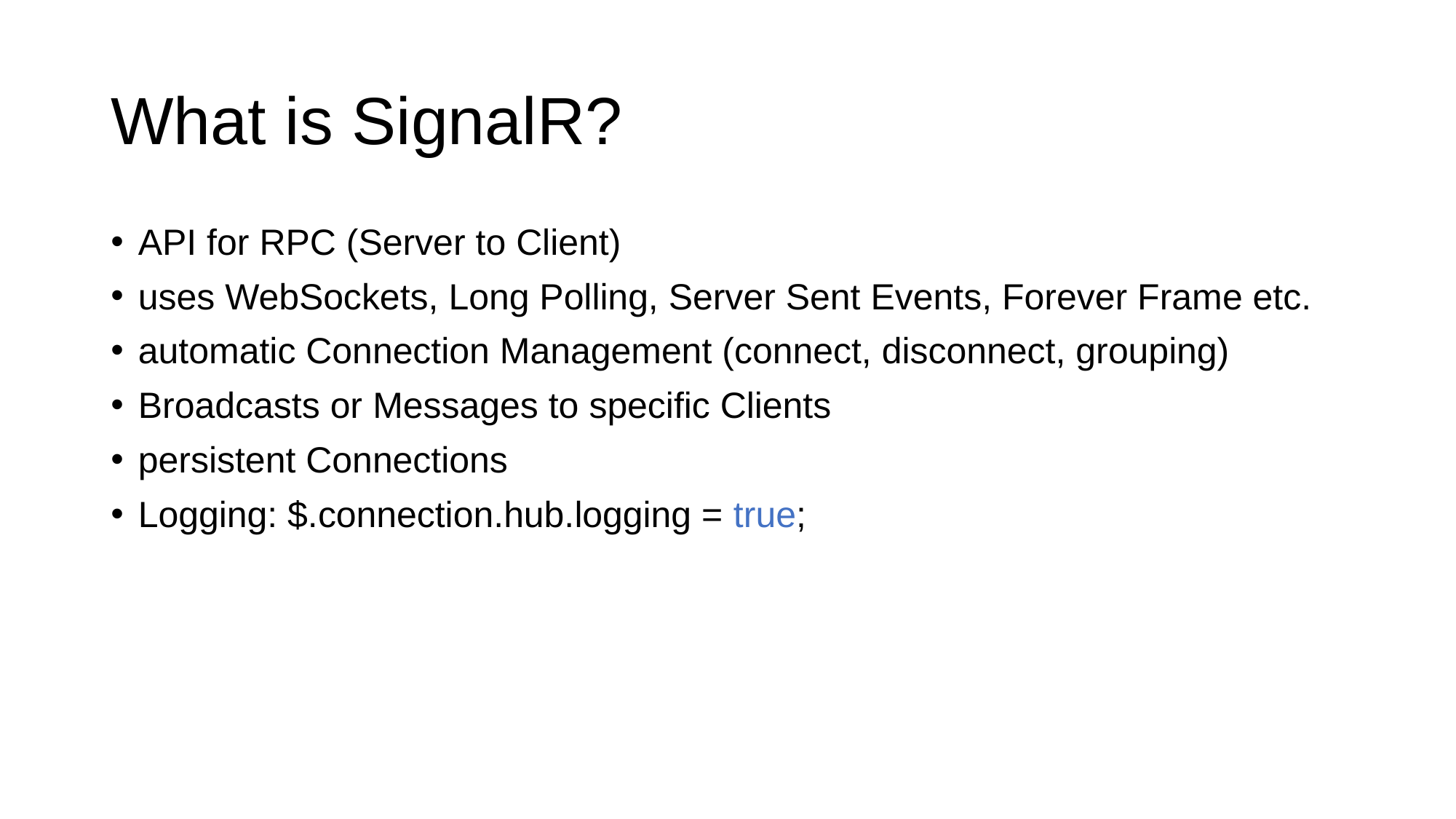

# What is SignalR?
API for RPC (Server to Client)
uses WebSockets, Long Polling, Server Sent Events, Forever Frame etc.
automatic Connection Management (connect, disconnect, grouping)
Broadcasts or Messages to specific Clients
persistent Connections
Logging: $.connection.hub.logging = true;